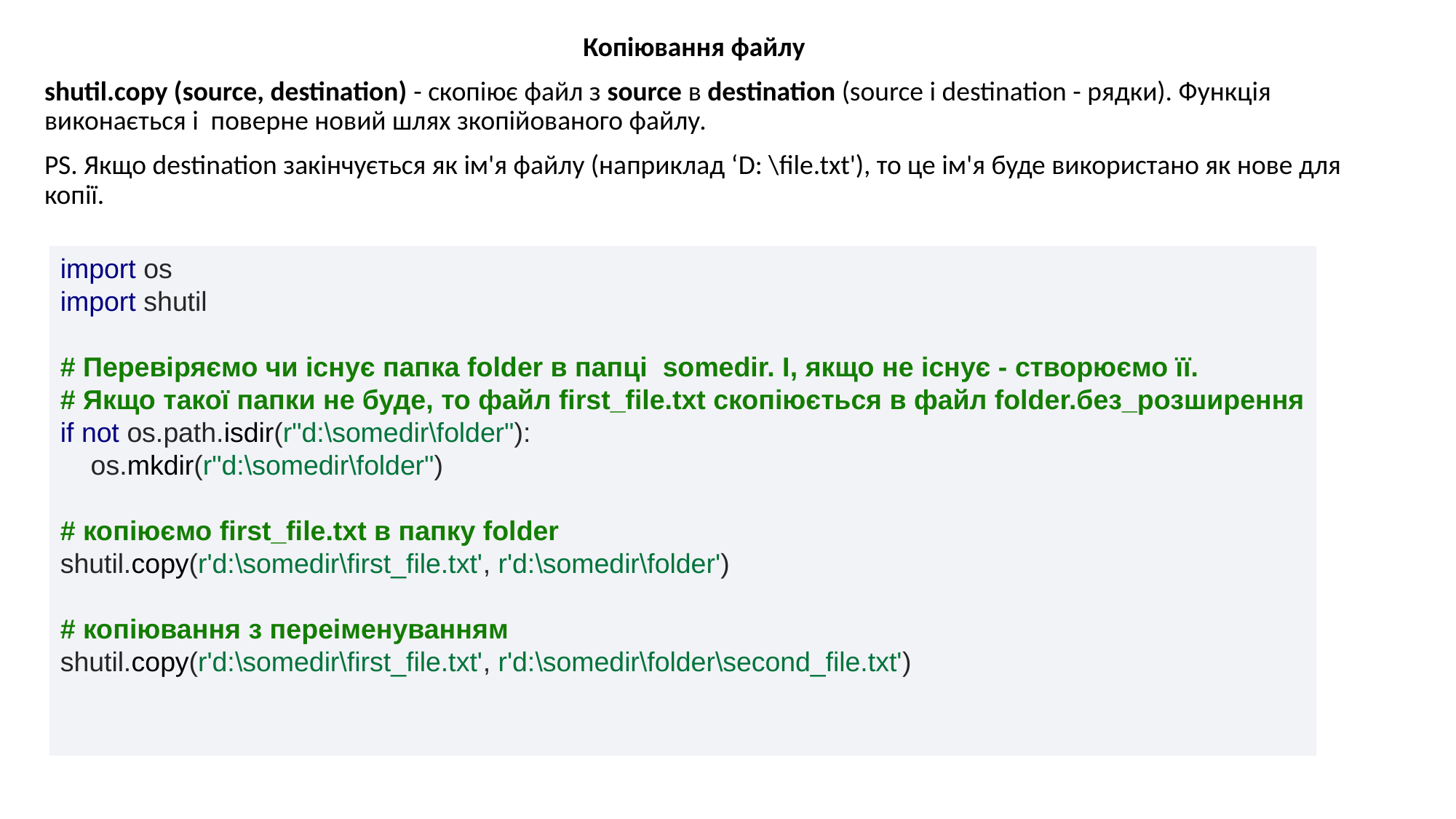

Копіювання файлу
shutil.copy (source, destination) - скопіює файл з source в destination (source і destination - рядки). Функція виконається і  поверне новий шлях зкопійованого файлу.
PS. Якщо destination закінчується як ім'я файлу (наприклад ‘D: \file.txt'), то це ім'я буде використано як нове для копії.
import os
import shutil
# Перевіряємо чи існує папка folder в папці  somedir. І, якщо не існує - створюємо її.
# Якщо такої папки не буде, то файл first_file.txt скопіюється в файл folder.без_розширення
if not os.path.isdir(r"d:\somedir\folder"):
    os.mkdir(r"d:\somedir\folder")
# копіюємо first_file.txt в папку folder
shutil.copy(r'd:\somedir\first_file.txt', r'd:\somedir\folder')
# копіювання з переіменуванням
shutil.copy(r'd:\somedir\first_file.txt', r'd:\somedir\folder\second_file.txt')